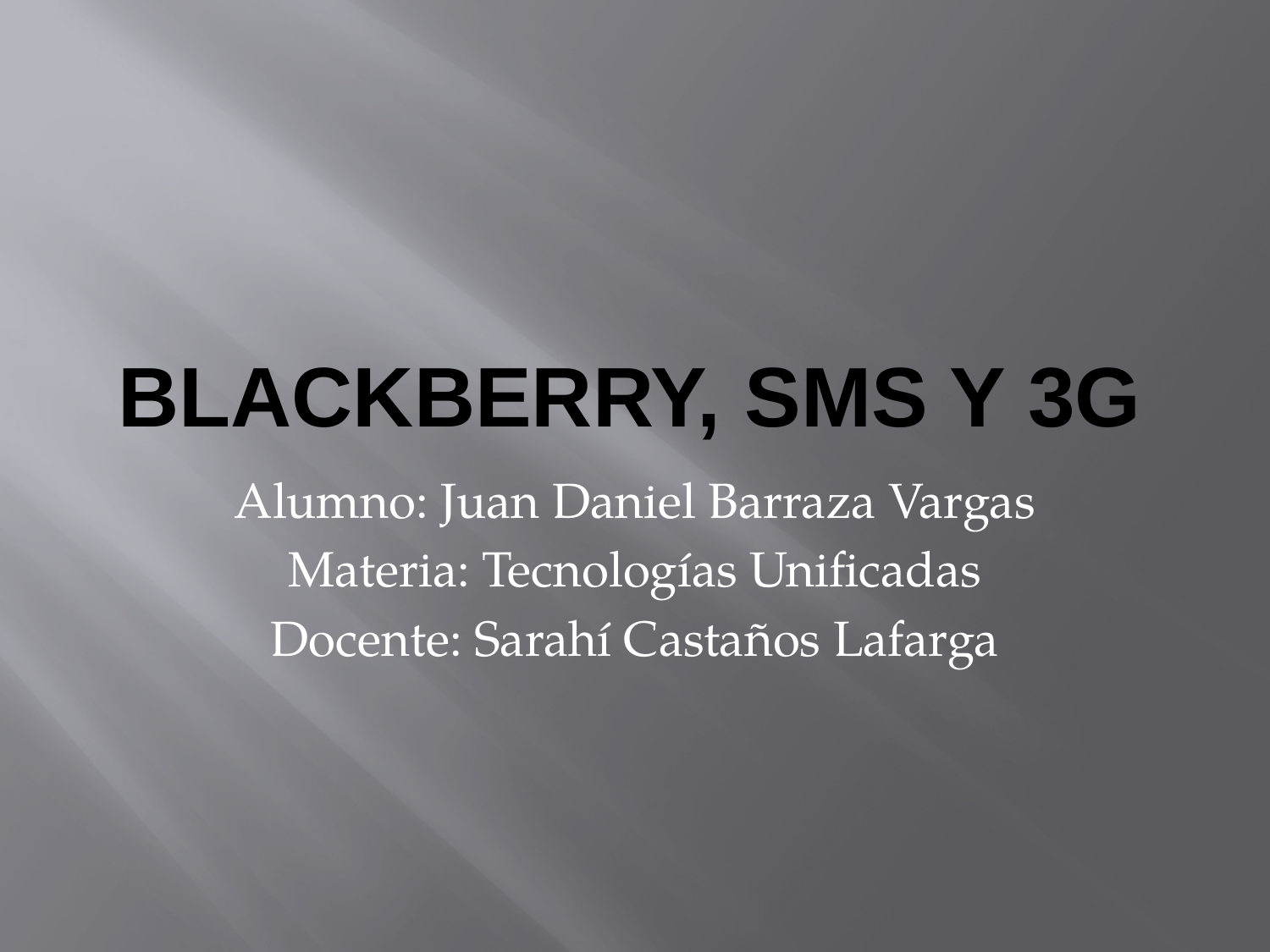

# BlackBerry, SMS y 3G
Alumno: Juan Daniel Barraza Vargas
Materia: Tecnologías Unificadas
Docente: Sarahí Castaños Lafarga